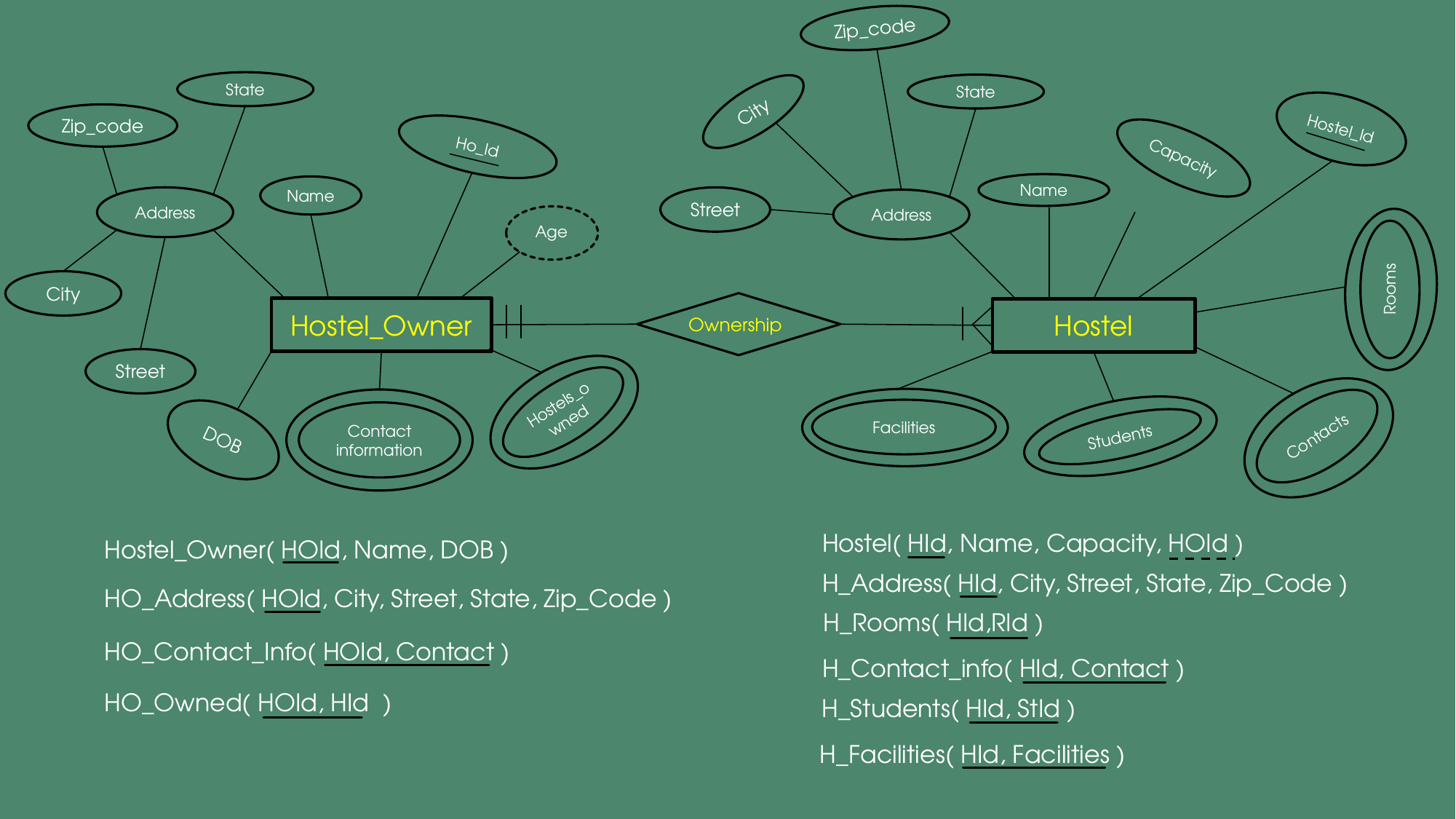

Zip_code
State
State
City
Hostel_Id
Zip_code
Ho_Id
Capacity
Name
Name
Address
Street
Address

Age

Rooms
City

Hostel_Owner
Hostel
Ownership
Street

Hostels_owned

Facilities

Contact information
Contacts
DOB
Students
Hostel( HId, Name, Capacity, HOId )
Hostel_Owner( HOId, Name, DOB )
H_Address( HId, City, Street, State, Zip_Code )
HO_Address( HOId, City, Street, State, Zip_Code )
H_Rooms( HId,RId )
HO_Contact_Info( HOId, Contact )
H_Contact_info( HId, Contact )
HO_Owned( HOId, HId  )
H_Students( HId, StId )
H_Facilities( HId, Facilities )